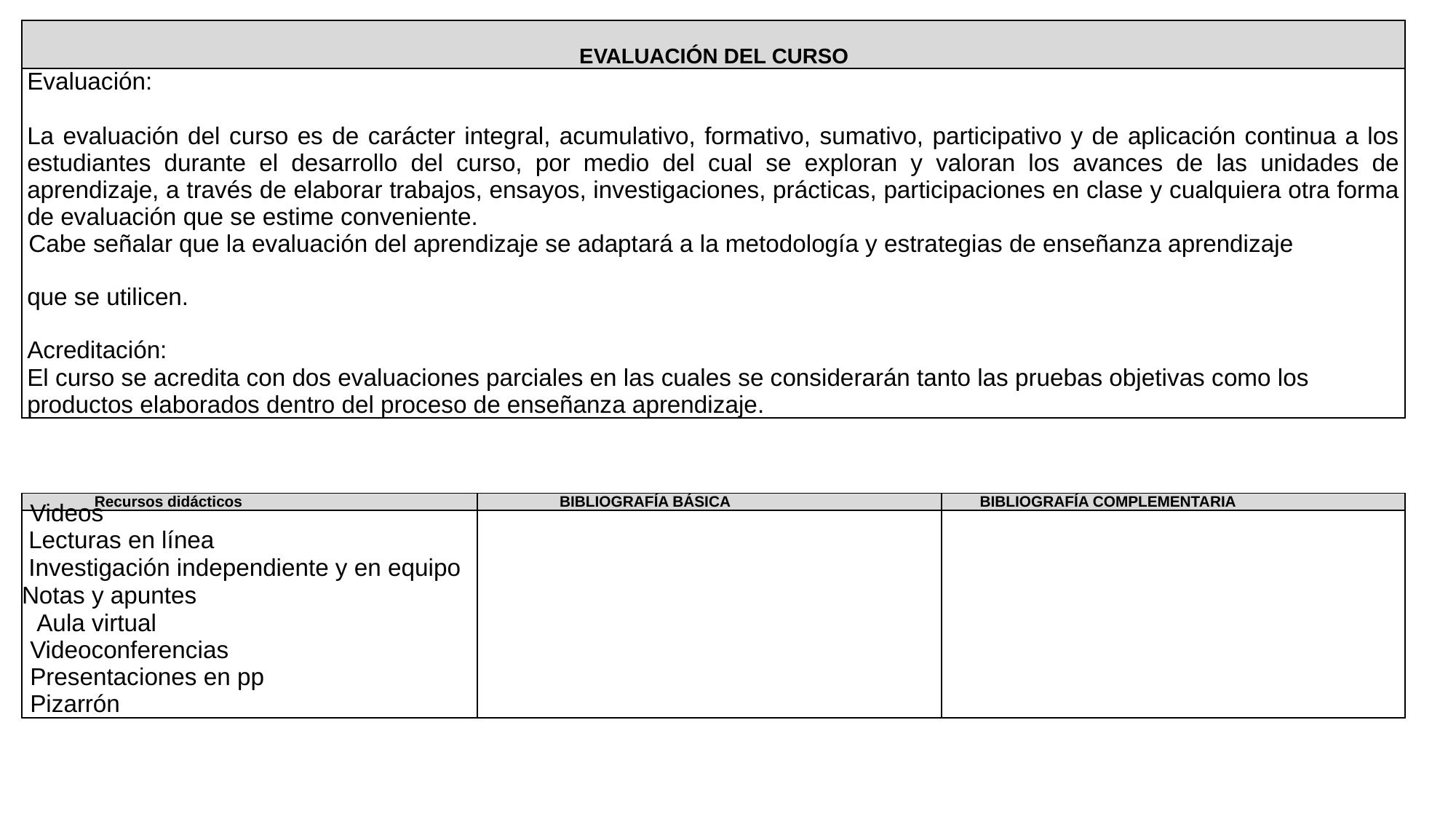

| EVALUACIÓN DEL CURSO |
| --- |
| Evaluación:   La evaluación del curso es de carácter integral, acumulativo, formativo, sumativo, participativo y de aplicación continua a los estudiantes durante el desarrollo del curso, por medio del cual se exploran y valoran los avances de las unidades de aprendizaje, a través de elaborar trabajos, ensayos, investigaciones, prácticas, participaciones en clase y cualquiera otra forma de evaluación que se estime conveniente.  Cabe señalar que la evaluación del aprendizaje se adaptará a la metodología y estrategias de enseñanza aprendizaje que se utilicen. Acreditación: El curso se acredita con dos evaluaciones parciales en las cuales se considerarán tanto las pruebas objetivas como los productos elaborados dentro del proceso de enseñanza aprendizaje. |
| Recursos didácticos | BIBLIOGRAFÍA BÁSICA | BIBLIOGRAFÍA COMPLEMENTARIA |
| --- | --- | --- |
| Videos  Lecturas en línea  Investigación independiente y en equipo Notas y apuntes Aula virtual Videoconferencias Presentaciones en pp Pizarrón |  |  |